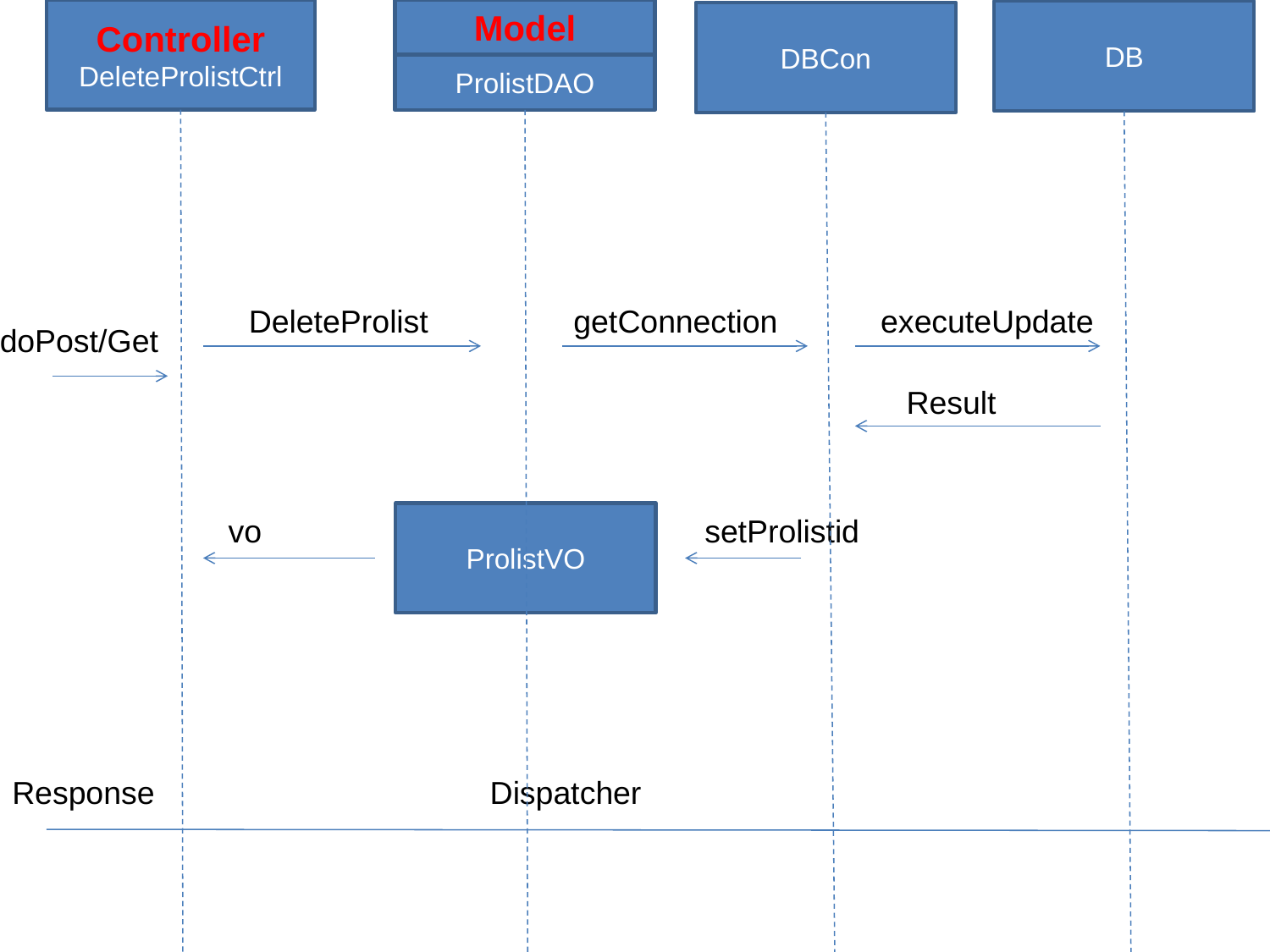

Controller
DeleteProlistCtrl
Model
DB
DBCon
VIEW
deleteProlist.jsp
ProlistDAO
DeleteProlist
getConnection
executeUpdate
doPost/Get
Result
ProlistVO
vo
setProlistid
Response
Dispatcher